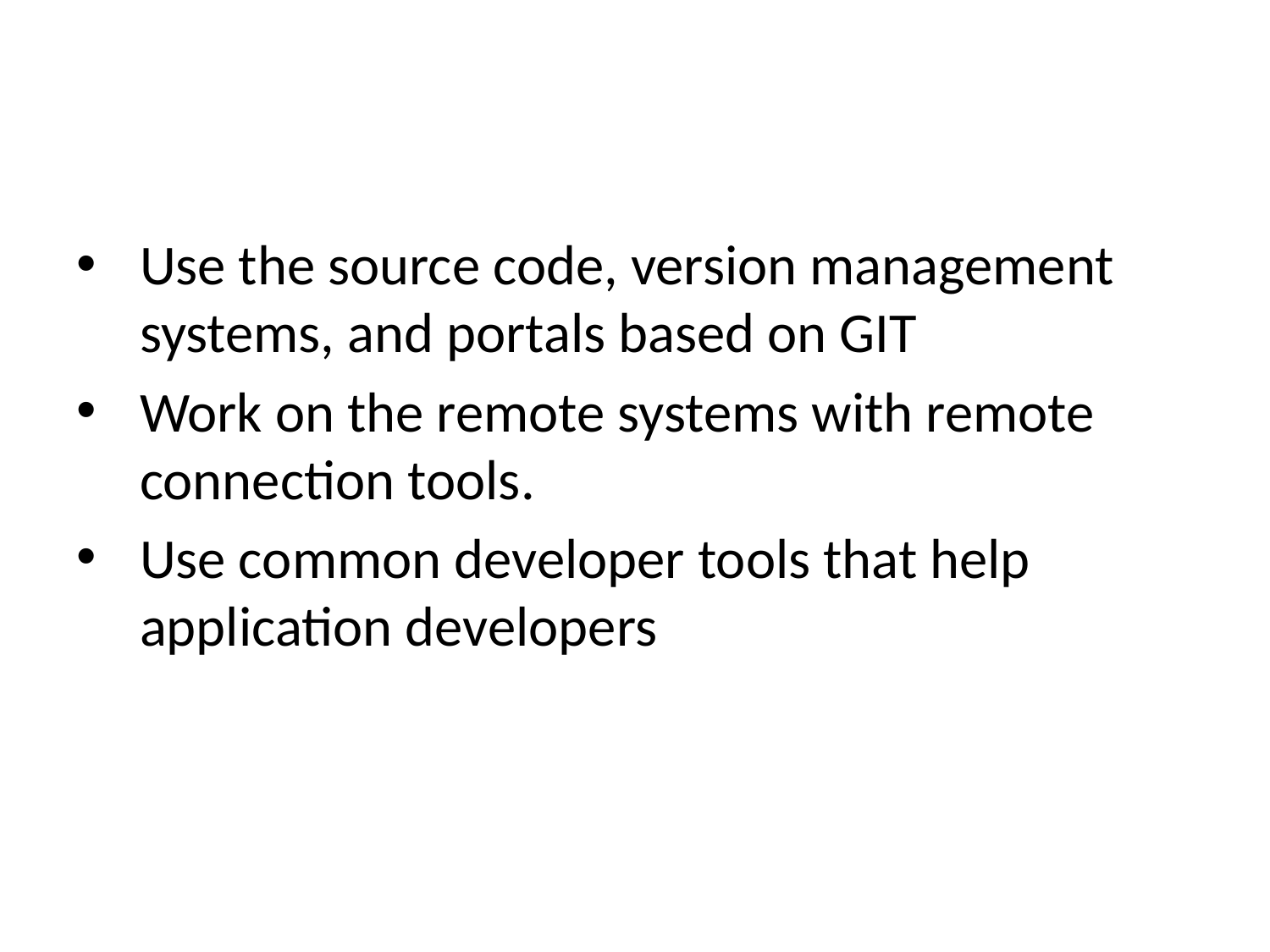

Use the source code, version management systems, and portals based on GIT
Work on the remote systems with remote connection tools.
Use common developer tools that help application developers